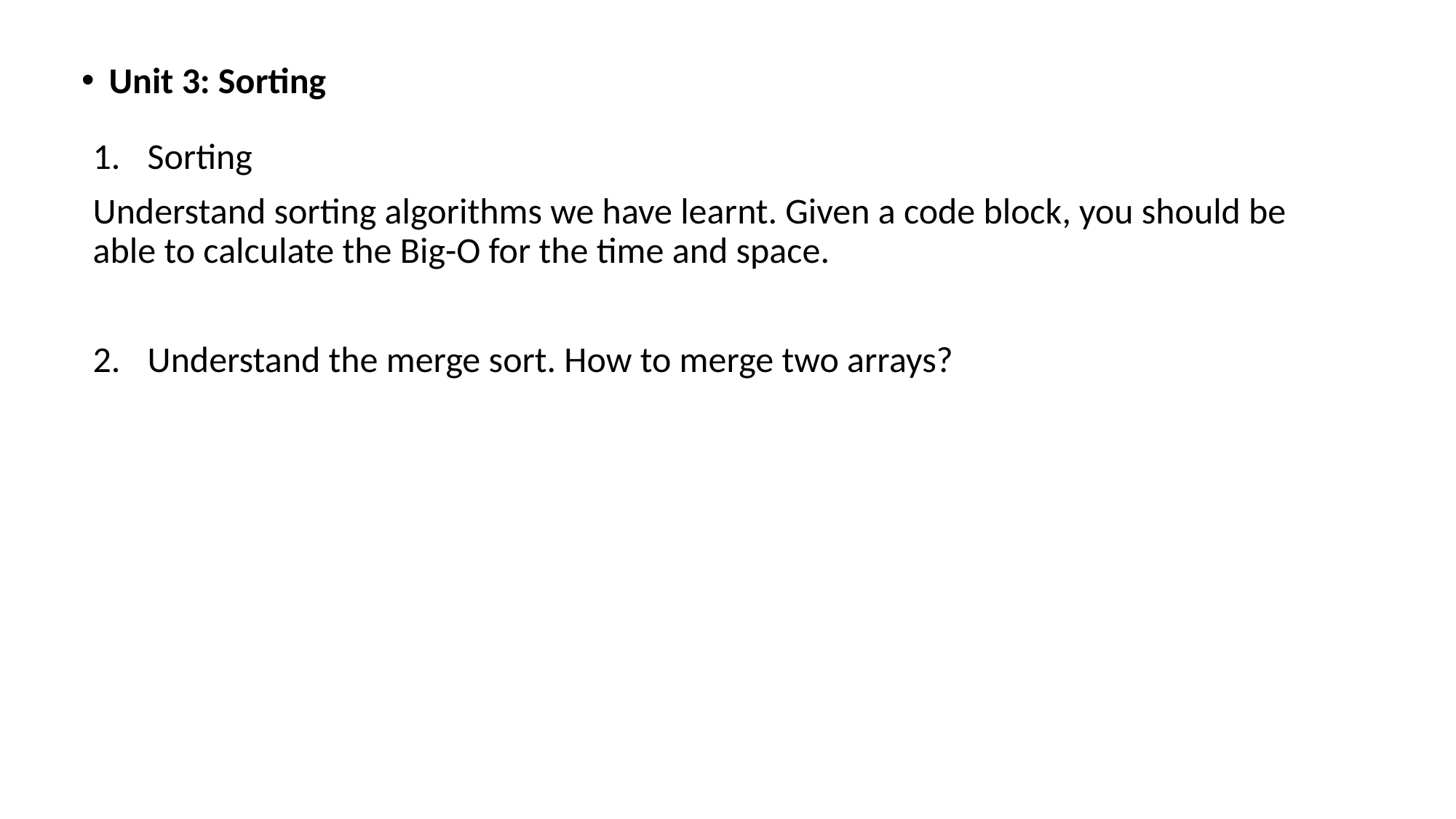

Unit 3: Sorting
Sorting
Understand sorting algorithms we have learnt. Given a code block, you should be able to calculate the Big-O for the time and space.

Understand the merge sort. How to merge two arrays?